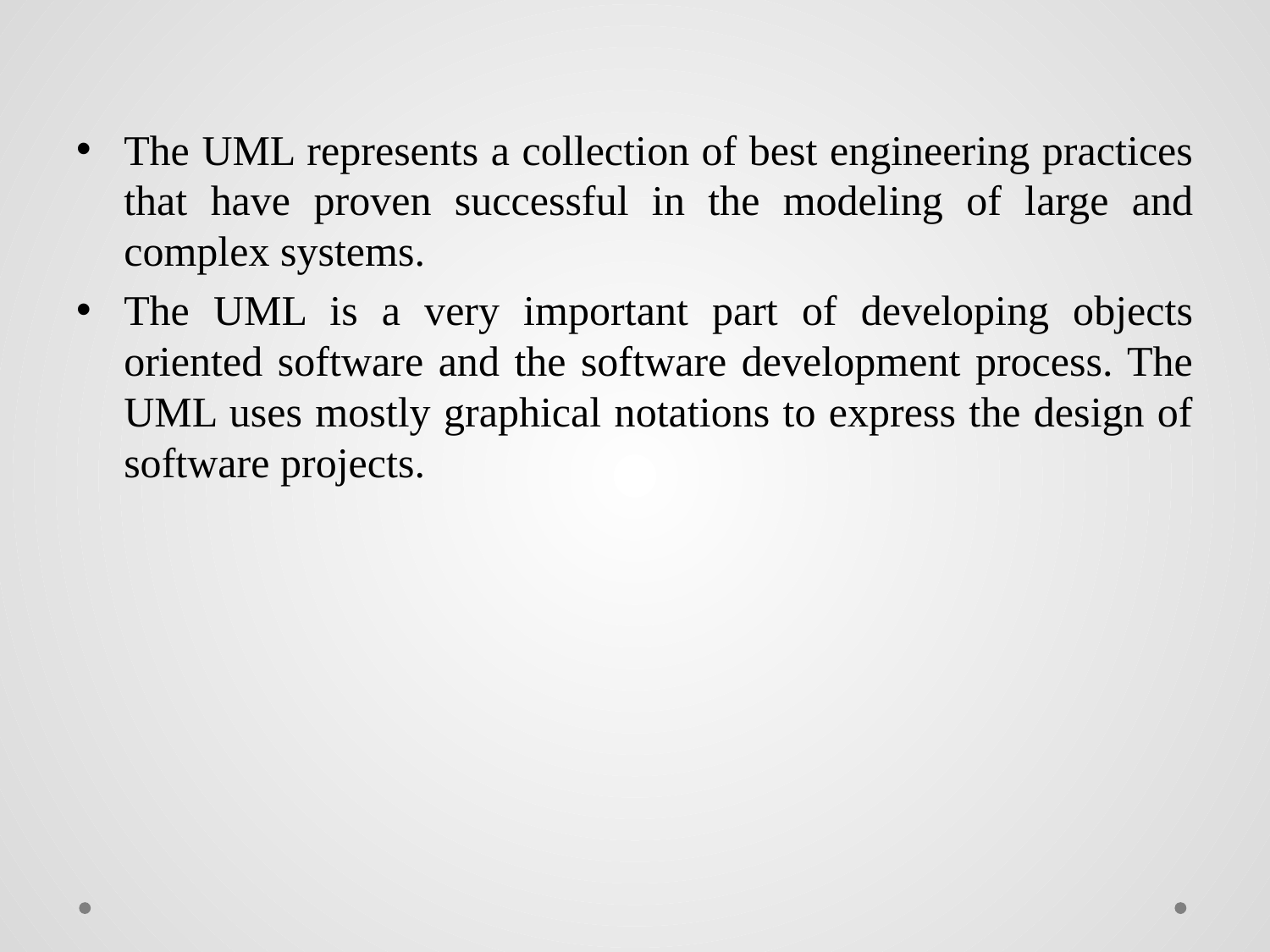

The UML represents a collection of best engineering practices that have proven successful in the modeling of large and complex systems.
The UML is a very important part of developing objects oriented software and the software development process. The UML uses mostly graphical notations to express the design of software projects.